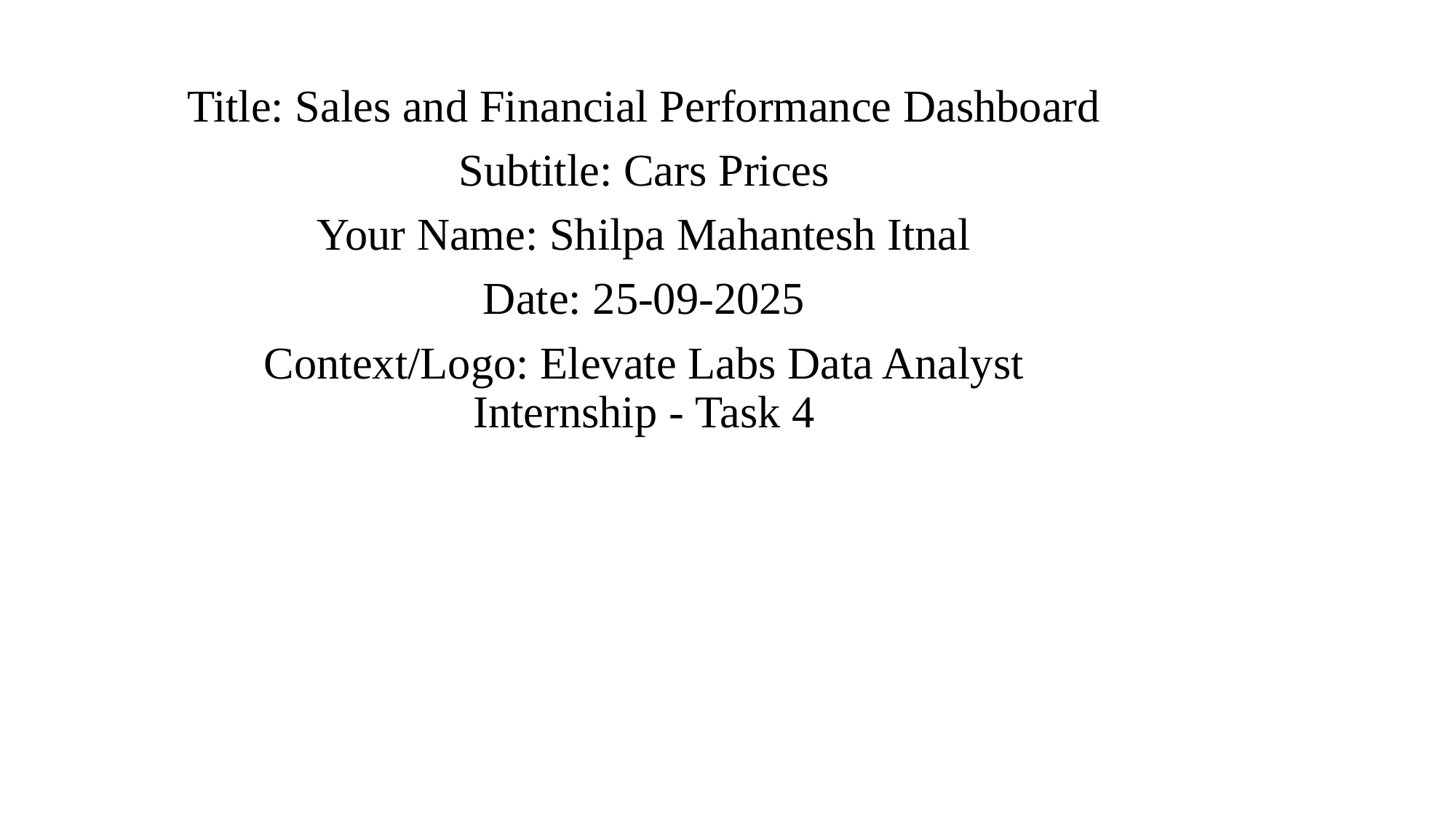

Title: Sales and Financial Performance Dashboard
Subtitle: Cars Prices
Your Name: Shilpa Mahantesh Itnal
Date: 25-09-2025
Context/Logo: Elevate Labs Data Analyst Internship - Task 4